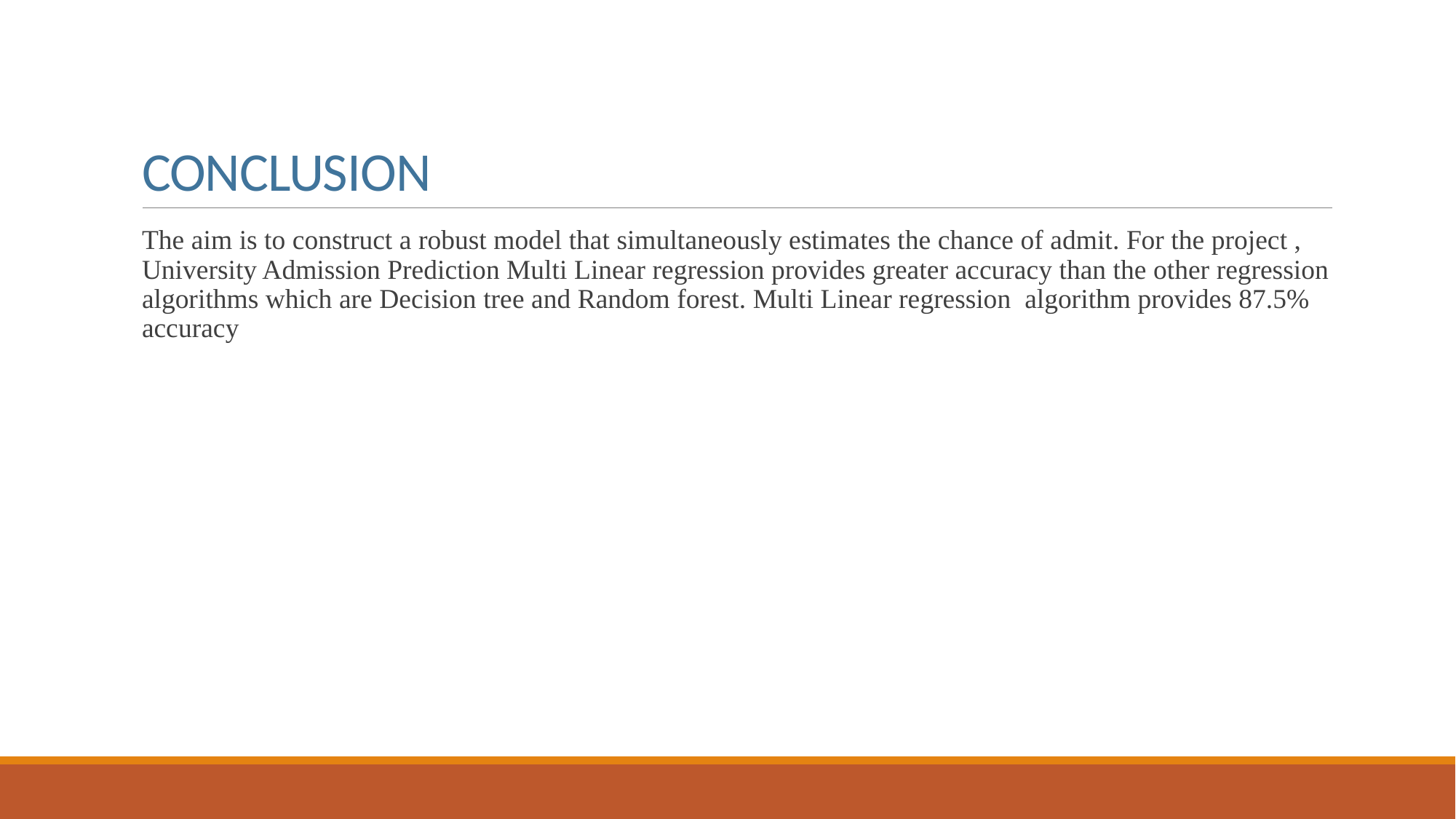

# CONCLUSION
The aim is to construct a robust model that simultaneously estimates the chance of admit. For the project , University Admission Prediction Multi Linear regression provides greater accuracy than the other regression algorithms which are Decision tree and Random forest. Multi Linear regression  algorithm provides 87.5% accuracy